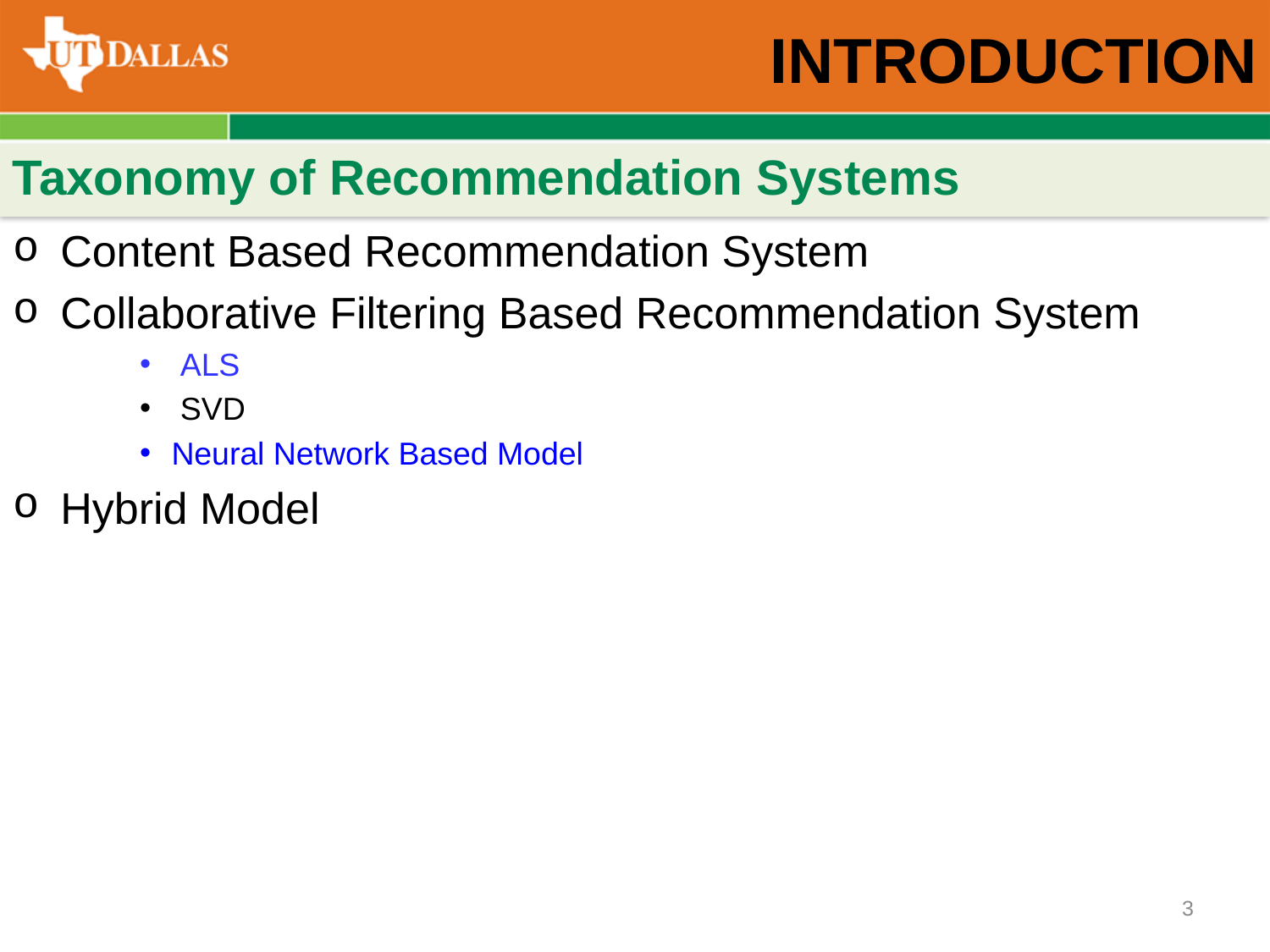

# INTRODUCTION
Taxonomy of Recommendation Systems
Content Based Recommendation System
Collaborative Filtering Based Recommendation System
 ALS
 SVD
Neural Network Based Model
Hybrid Model

3